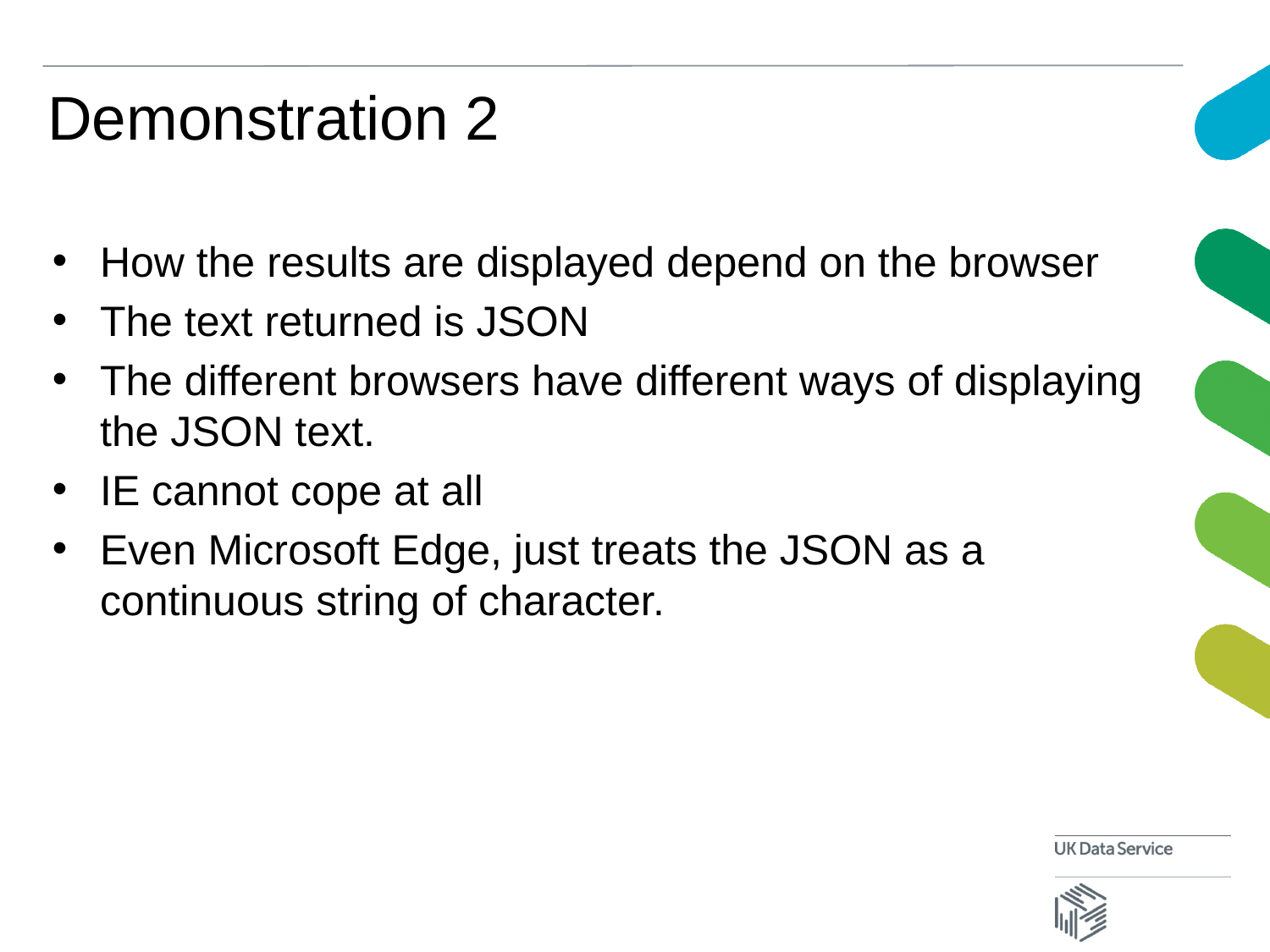

# Demonstration 2
How the results are displayed depend on the browser
The text returned is JSON
The different browsers have different ways of displaying the JSON text.
IE cannot cope at all
Even Microsoft Edge, just treats the JSON as a continuous string of character.